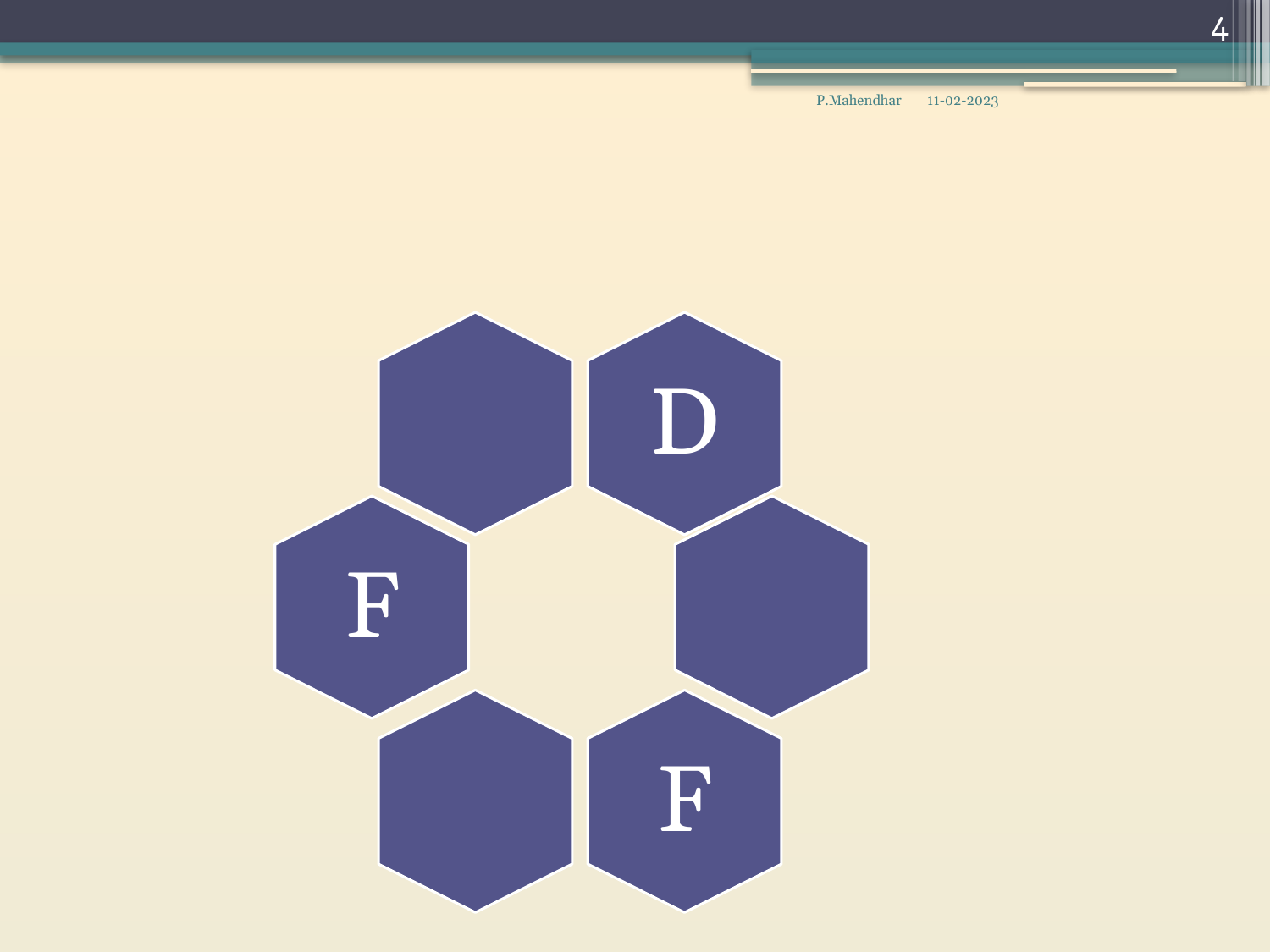

4
P.Mahendhar
11-02-2023
#
D

F

F